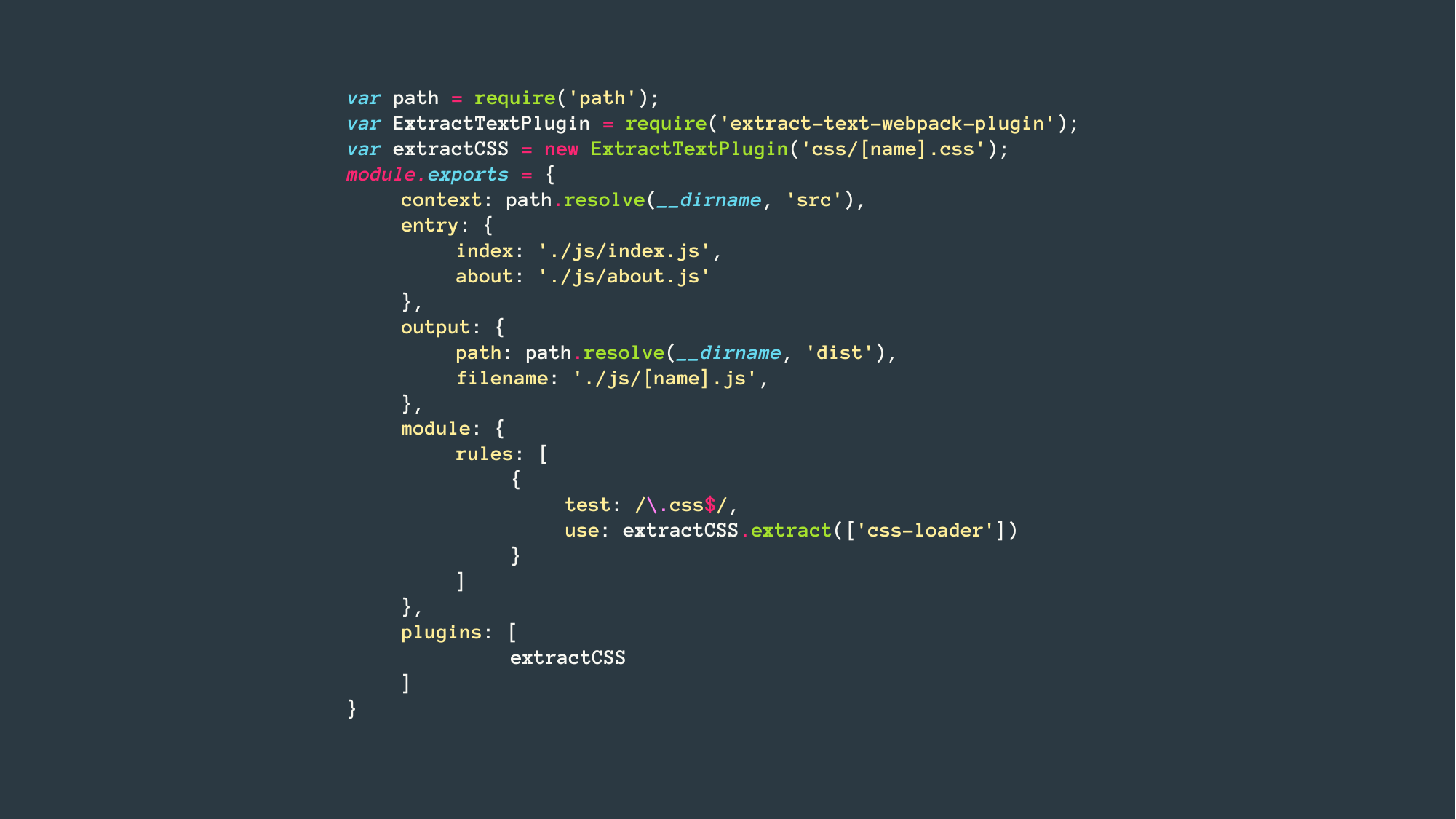

var path = require('path');
var ExtractTextPlugin = require('extract-text-webpack-plugin');
var extractCSS = new ExtractTextPlugin('css/[name].css');
module.exports = {
context: path.resolve(__dirname, 'src'),
entry: {
index: './js/index.js',
about: './js/about.js'
},
output: {
path: path.resolve(__dirname, 'dist'),
filename: './js/[name].js',
},
module: {
rules: [
{
test: /\.css$/,
use: extractCSS.extract(['css-loader'])
}
]
},
plugins: [
	extractCSS
]
}